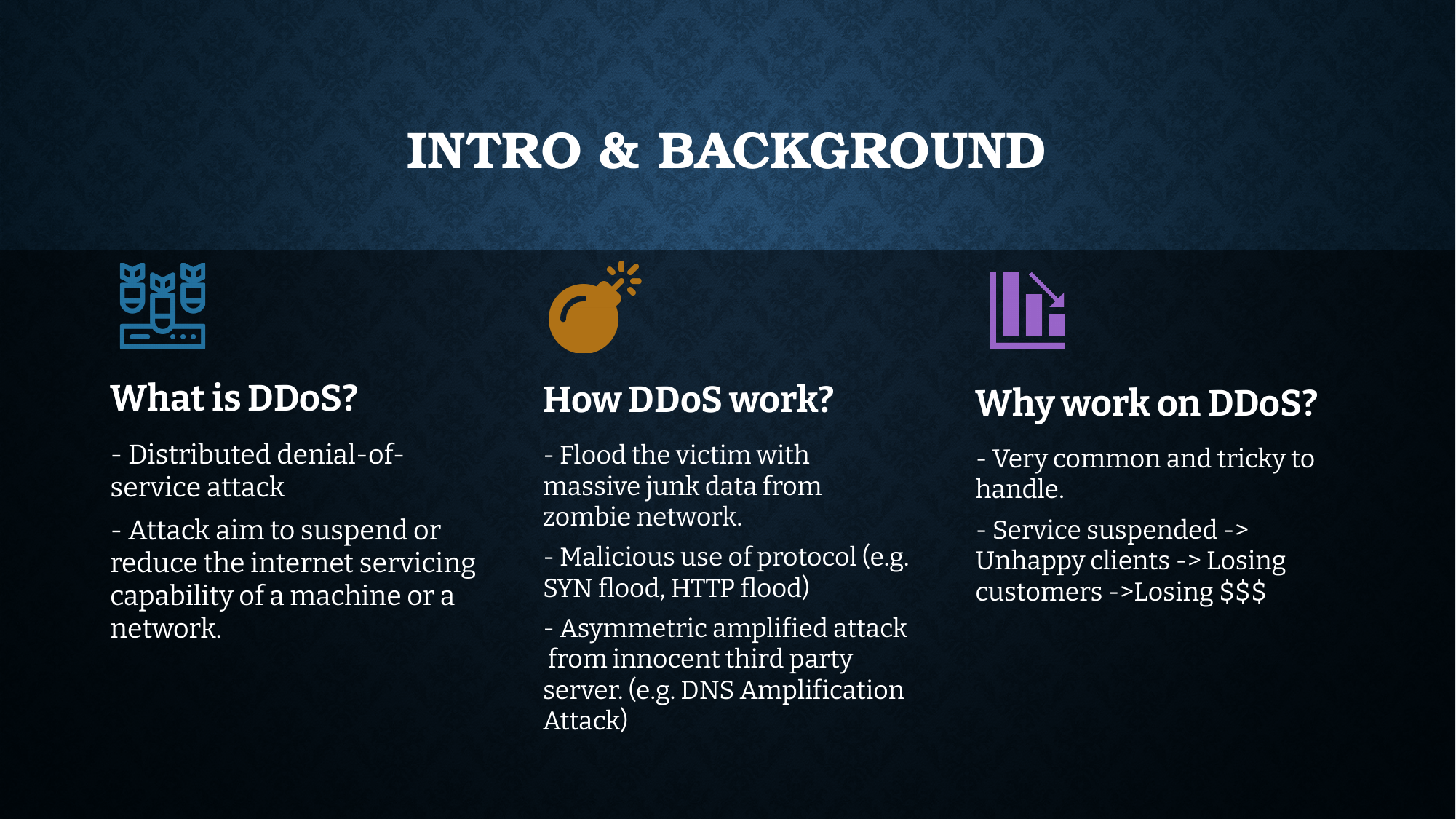

# Intro & Background
What is DDoS?
- Distributed denial-of-service attack
- Attack aim to suspend or  reduce the internet servicing capability of a machine or a network.
How DDoS work?
- Flood the victim with massive junk data from zombie network.
- Malicious use of protocol (e.g. SYN flood, HTTP flood)
- Asymmetric amplified attack  from innocent third party server. (e.g. DNS Amplification Attack)
Why work on DDoS?
- Very common and tricky to handle.
- Service suspended -> Unhappy clients -> Losing customers ->Losing $$$